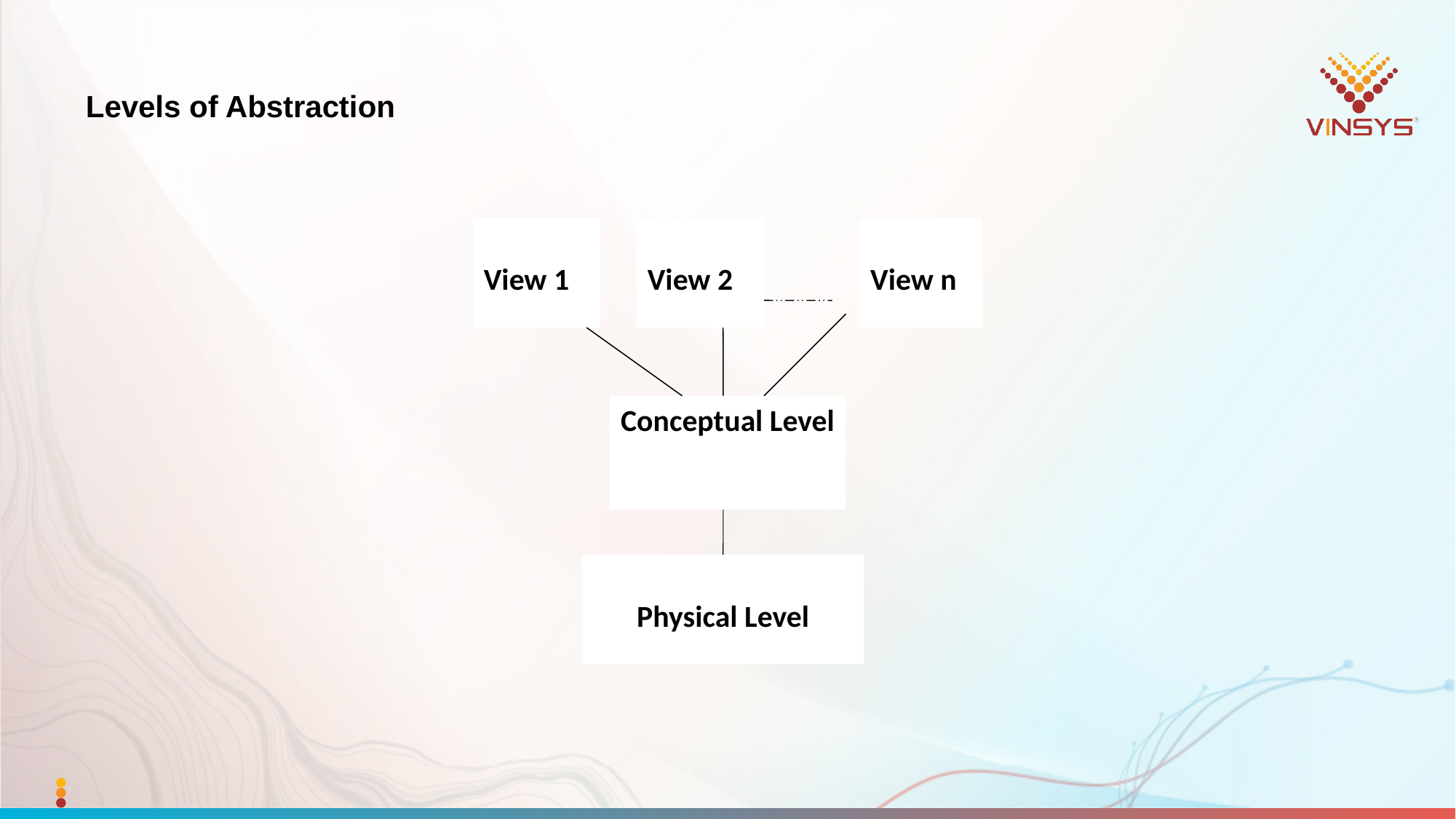

# Levels of Abstraction

View 1

View 2

View n

Conceptual Level

Physical Level